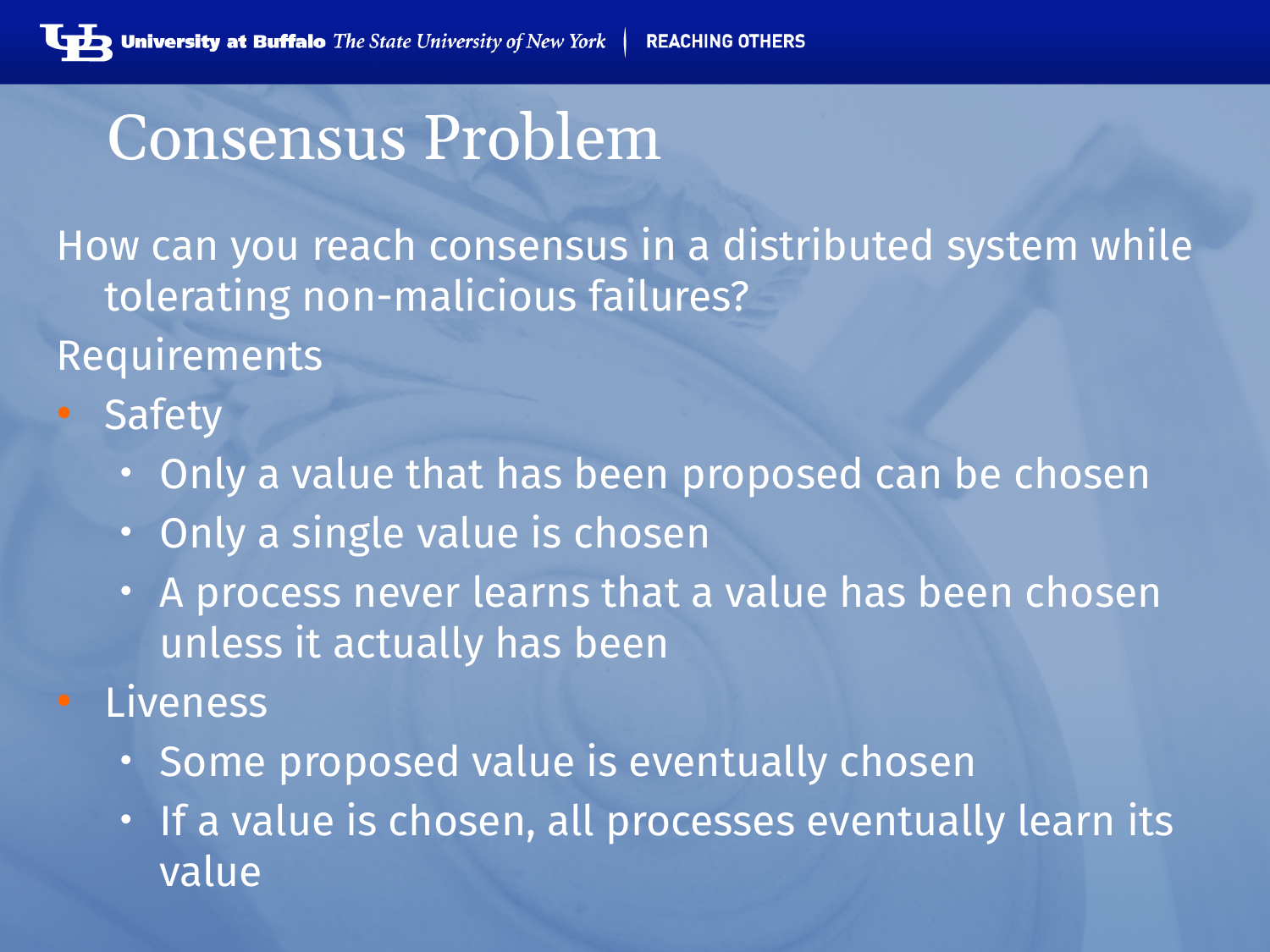

# Consensus Problem
How can you reach consensus in a distributed system while tolerating non-malicious failures?
Requirements
Safety
Only a value that has been proposed can be chosen
Only a single value is chosen
A process never learns that a value has been chosen unless it actually has been
Liveness
Some proposed value is eventually chosen
If a value is chosen, all processes eventually learn its value